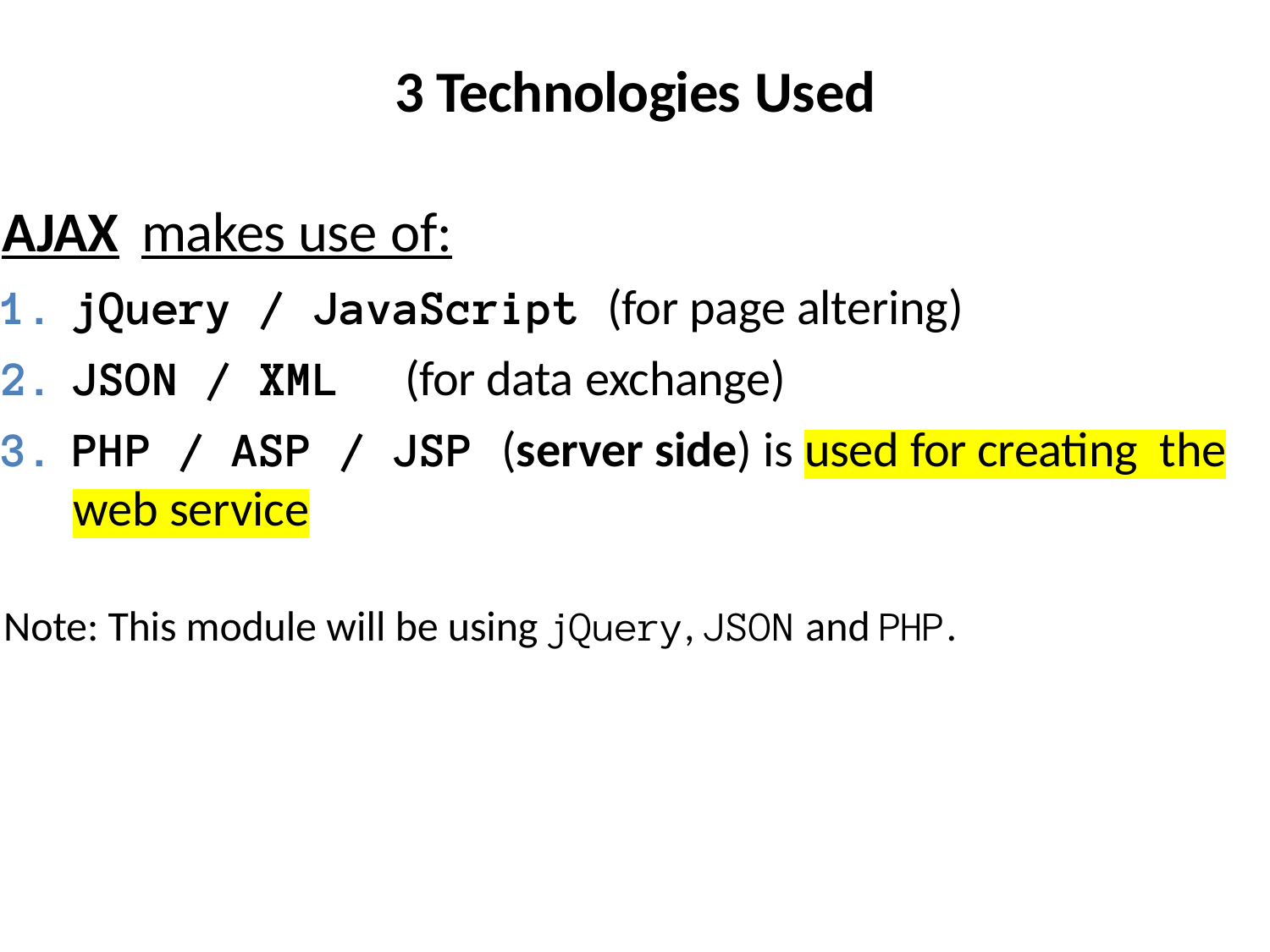

# 3 Technologies Used
AJAX	makes use of:
jQuery / JavaScript (for page altering)
JSON / XML	(for data exchange)
PHP / ASP / JSP (server side) is used for creating  the web service
Note: This module will be using jQuery, JSON and PHP.